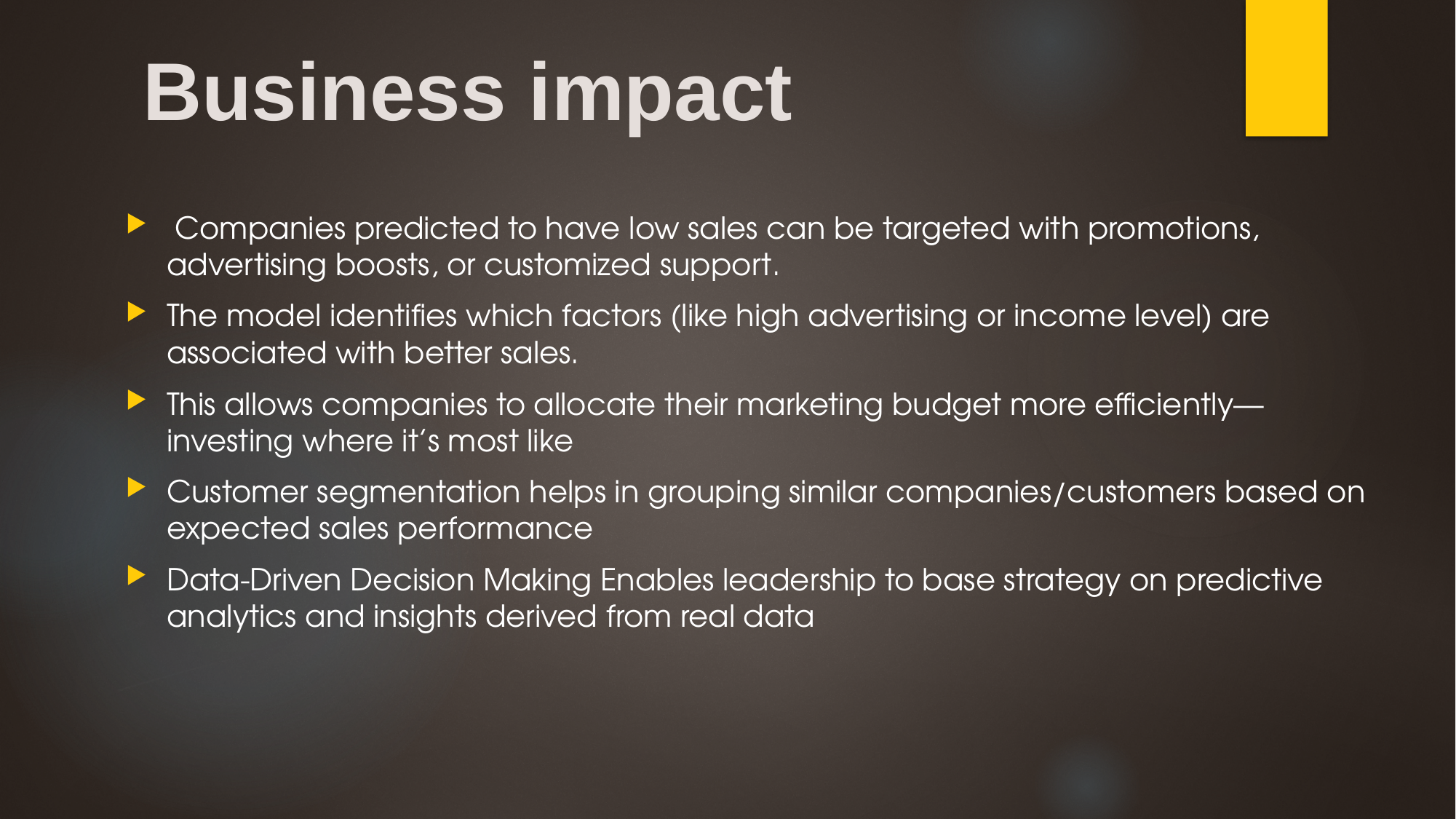

# Business impact
 Companies predicted to have low sales can be targeted with promotions, advertising boosts, or customized support.
The model identifies which factors (like high advertising or income level) are associated with better sales.
This allows companies to allocate their marketing budget more efficiently—investing where it’s most like
Customer segmentation helps in grouping similar companies/customers based on expected sales performance
Data-Driven Decision Making Enables leadership to base strategy on predictive analytics and insights derived from real data